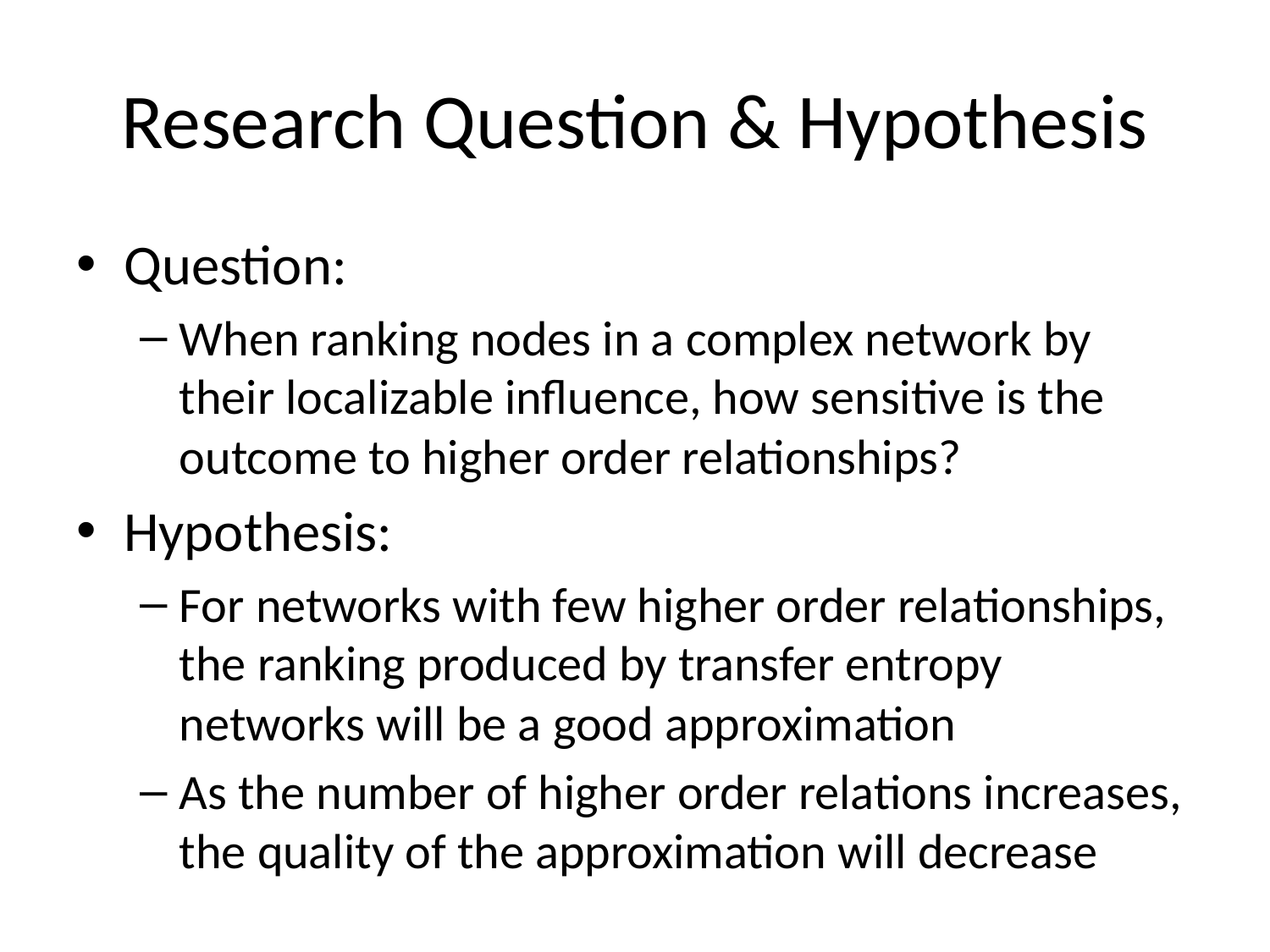

# Research Question & Hypothesis
Question:
When ranking nodes in a complex network by their localizable influence, how sensitive is the outcome to higher order relationships?
Hypothesis:
For networks with few higher order relationships, the ranking produced by transfer entropy networks will be a good approximation
As the number of higher order relations increases, the quality of the approximation will decrease